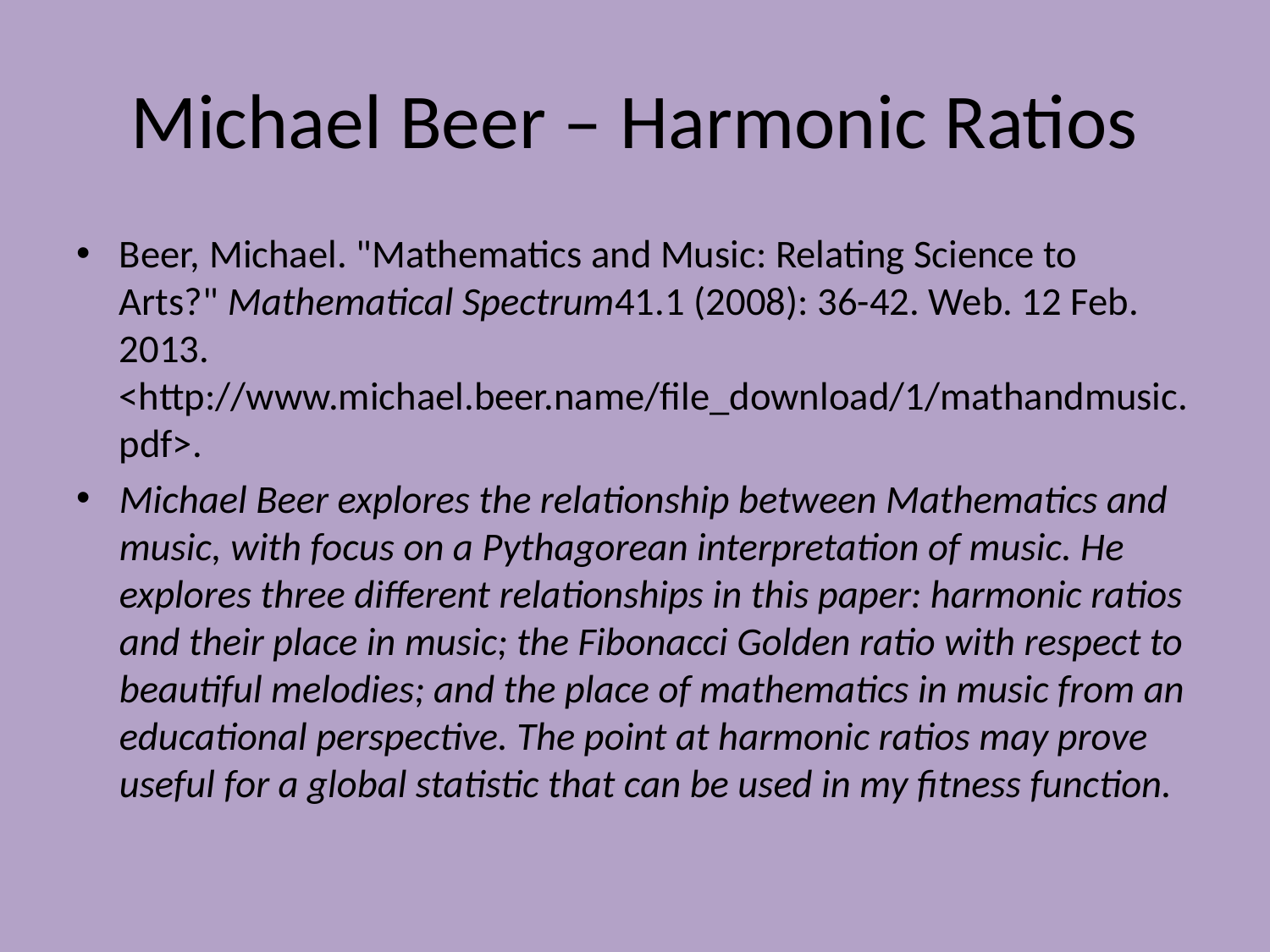

# Michael Beer – Harmonic Ratios
Beer, Michael. "Mathematics and Music: Relating Science to Arts?" Mathematical Spectrum41.1 (2008): 36-42. Web. 12 Feb. 2013. <http://www.michael.beer.name/file_download/1/mathandmusic.pdf>.
Michael Beer explores the relationship between Mathematics and music, with focus on a Pythagorean interpretation of music. He explores three different relationships in this paper: harmonic ratios and their place in music; the Fibonacci Golden ratio with respect to beautiful melodies; and the place of mathematics in music from an educational perspective. The point at harmonic ratios may prove useful for a global statistic that can be used in my fitness function.